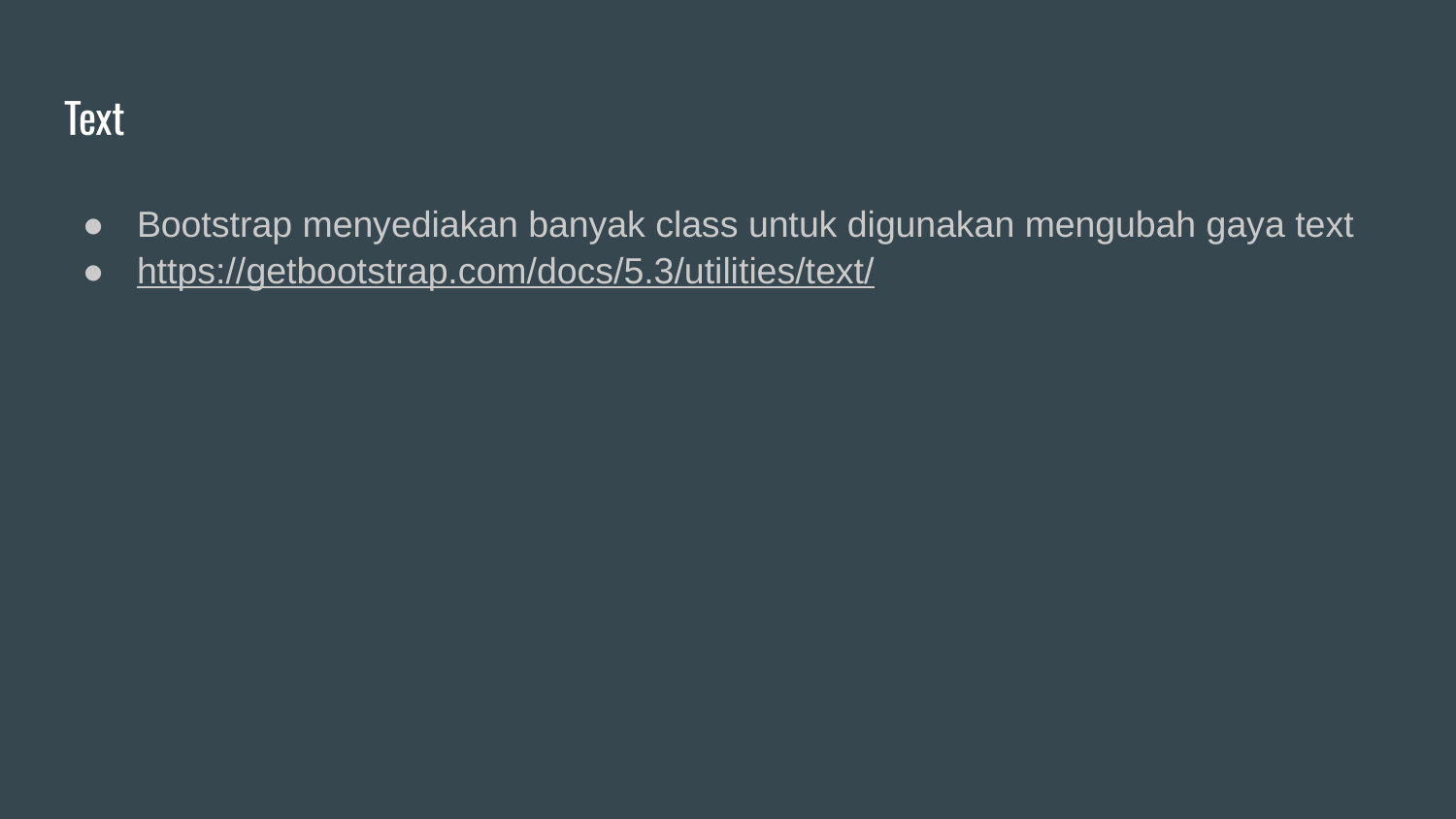

# Text
Bootstrap menyediakan banyak class untuk digunakan mengubah gaya text
https://getbootstrap.com/docs/5.3/utilities/text/